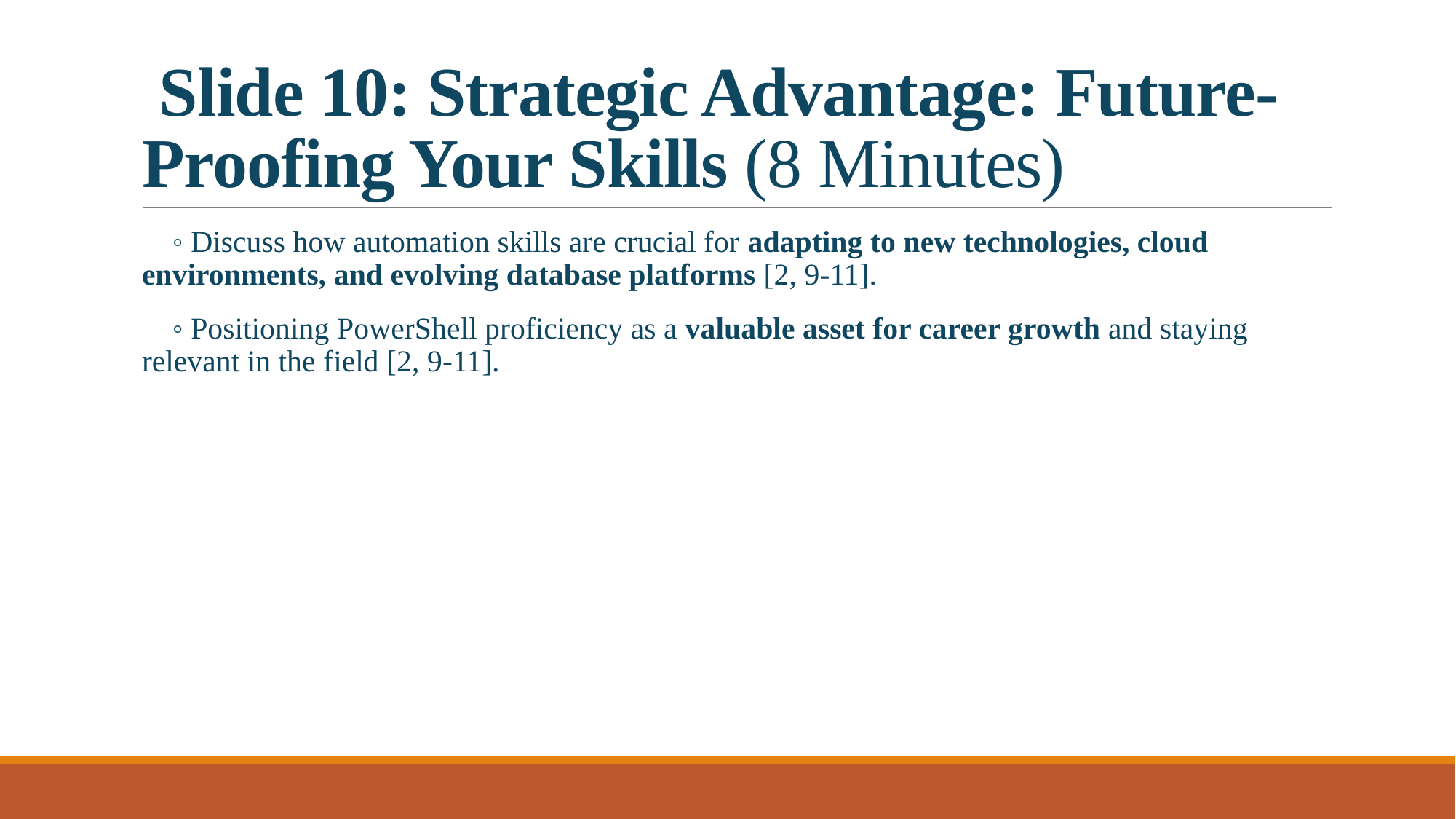

# Slide 10: Strategic Advantage: Future-Proofing Your Skills (8 Minutes)
    ◦ Discuss how automation skills are crucial for adapting to new technologies, cloud environments, and evolving database platforms [2, 9-11].
    ◦ Positioning PowerShell proficiency as a valuable asset for career growth and staying relevant in the field [2, 9-11].